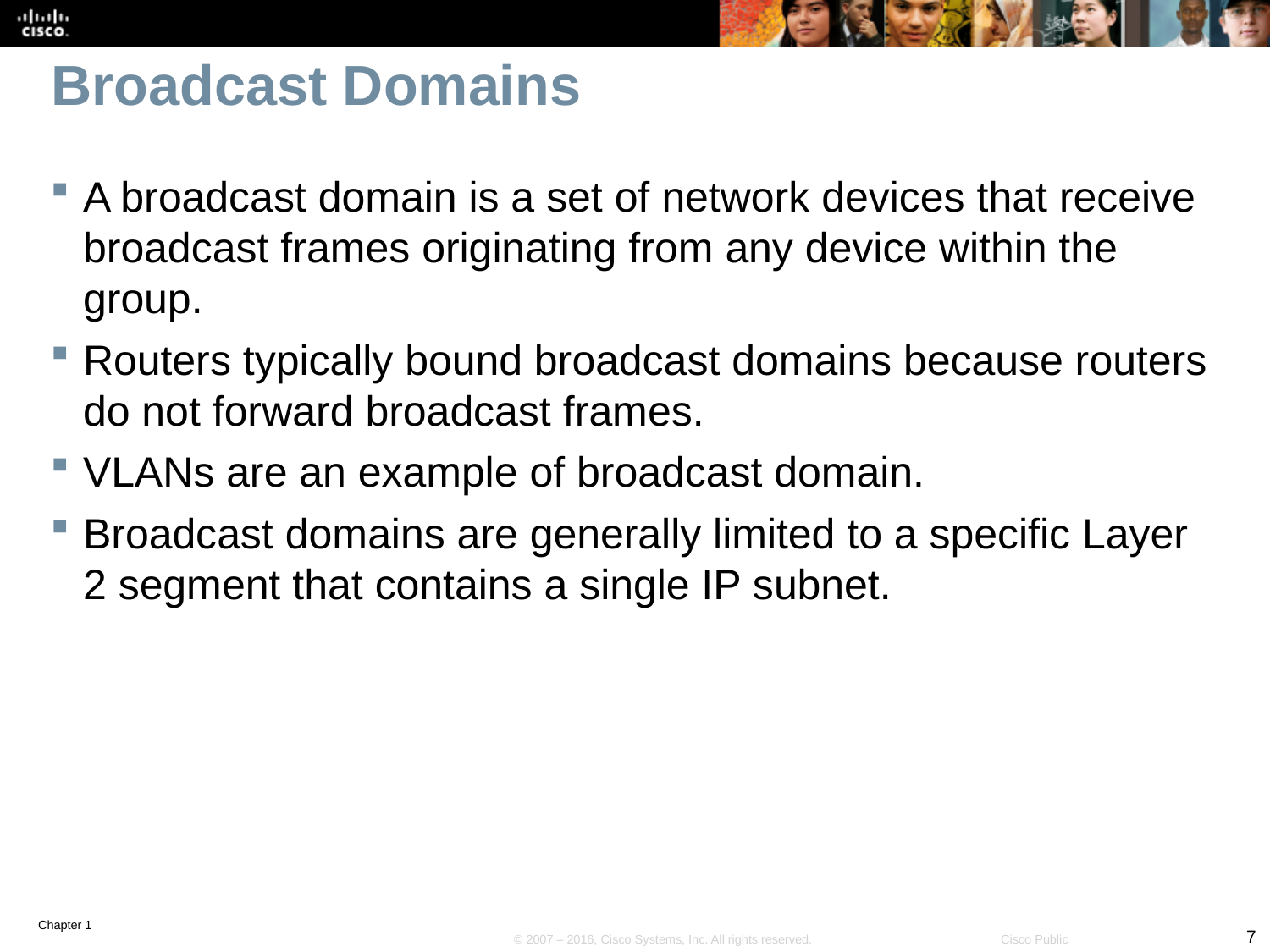

# Broadcast Domains
A broadcast domain is a set of network devices that receive broadcast frames originating from any device within the group.
Routers typically bound broadcast domains because routers do not forward broadcast frames.
VLANs are an example of broadcast domain.
Broadcast domains are generally limited to a specific Layer 2 segment that contains a single IP subnet.